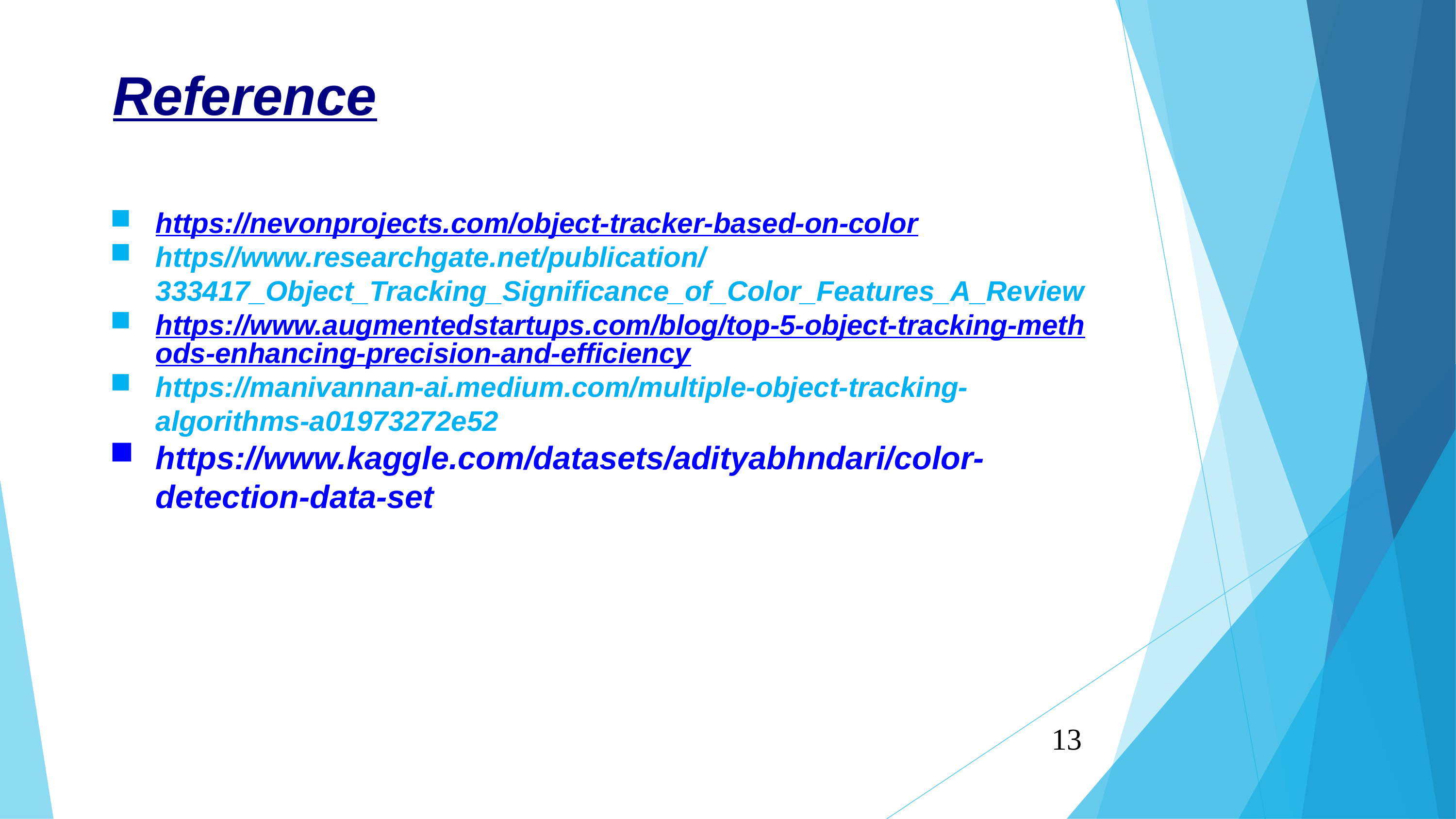

Reference
https://nevonprojects.com/object-tracker-based-on-color
https//www.researchgate.net/publication/333417_Object_Tracking_Significance_of_Color_Features_A_Review
https://www.augmentedstartups.com/blog/top-5-object-tracking-methods-enhancing-precision-and-efficiency
https://manivannan-ai.medium.com/multiple-object-tracking-algorithms-a01973272e52
https://www.kaggle.com/datasets/adityabhndari/color-detection-data-set

13